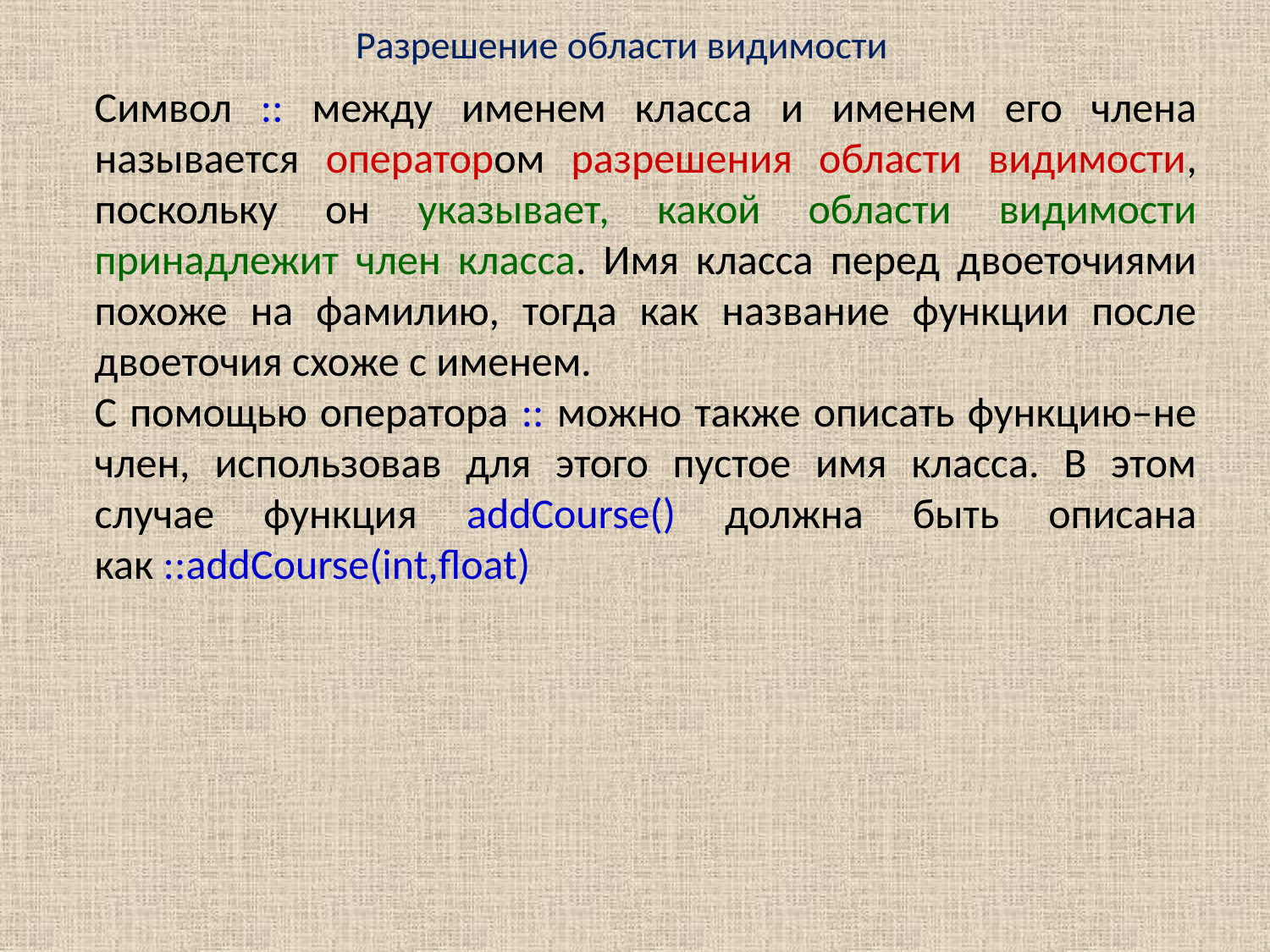

Разрешение области видимости
Символ :: между именем класса и именем его члена называется оператором разрешения области видимости, поскольку он указывает, какой области видимости принадлежит член класса. Имя класса перед двоеточиями похоже на фамилию, тогда как название функции после двоеточия схоже с именем.
С помощью оператора :: можно также описать функцию–не член, использовав для этого пустое имя класса. В этом случае функция addCourse() должна быть описана как ::addCourse(int,float)